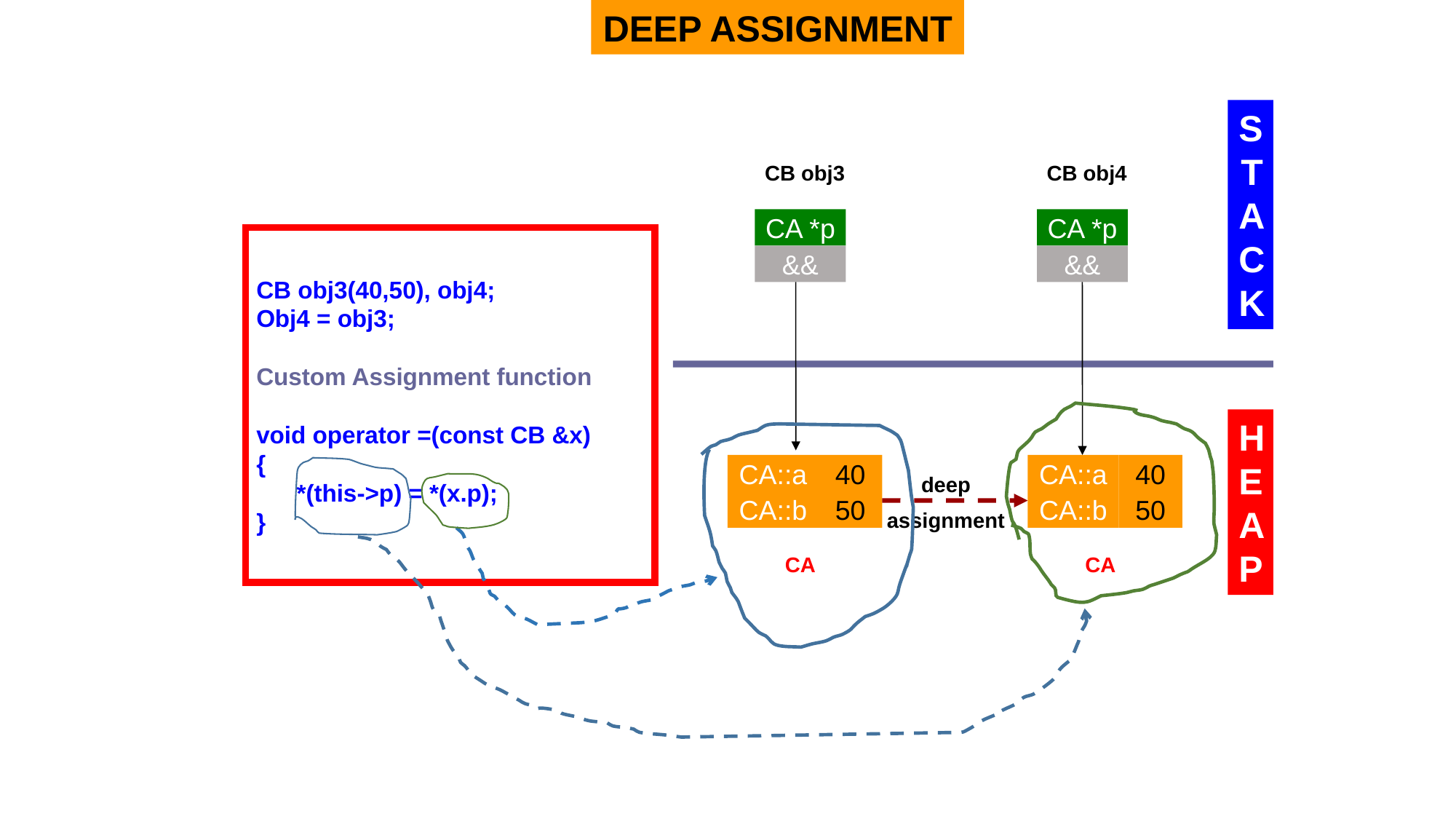

DEEP ASSIGNMENT
STACK
CB obj3
CB obj4
CA *p
CA *p
CB obj3(40,50), obj4;
Obj4 = obj3;

Custom Assignment function

void operator =(const CB &x)
{
      *(this->p) = *(x.p);
}
&&
&&

HEAP

CA::a
40
CA::a
40

deep
assignment

CA::b
50
CA::b
50

CA
CA